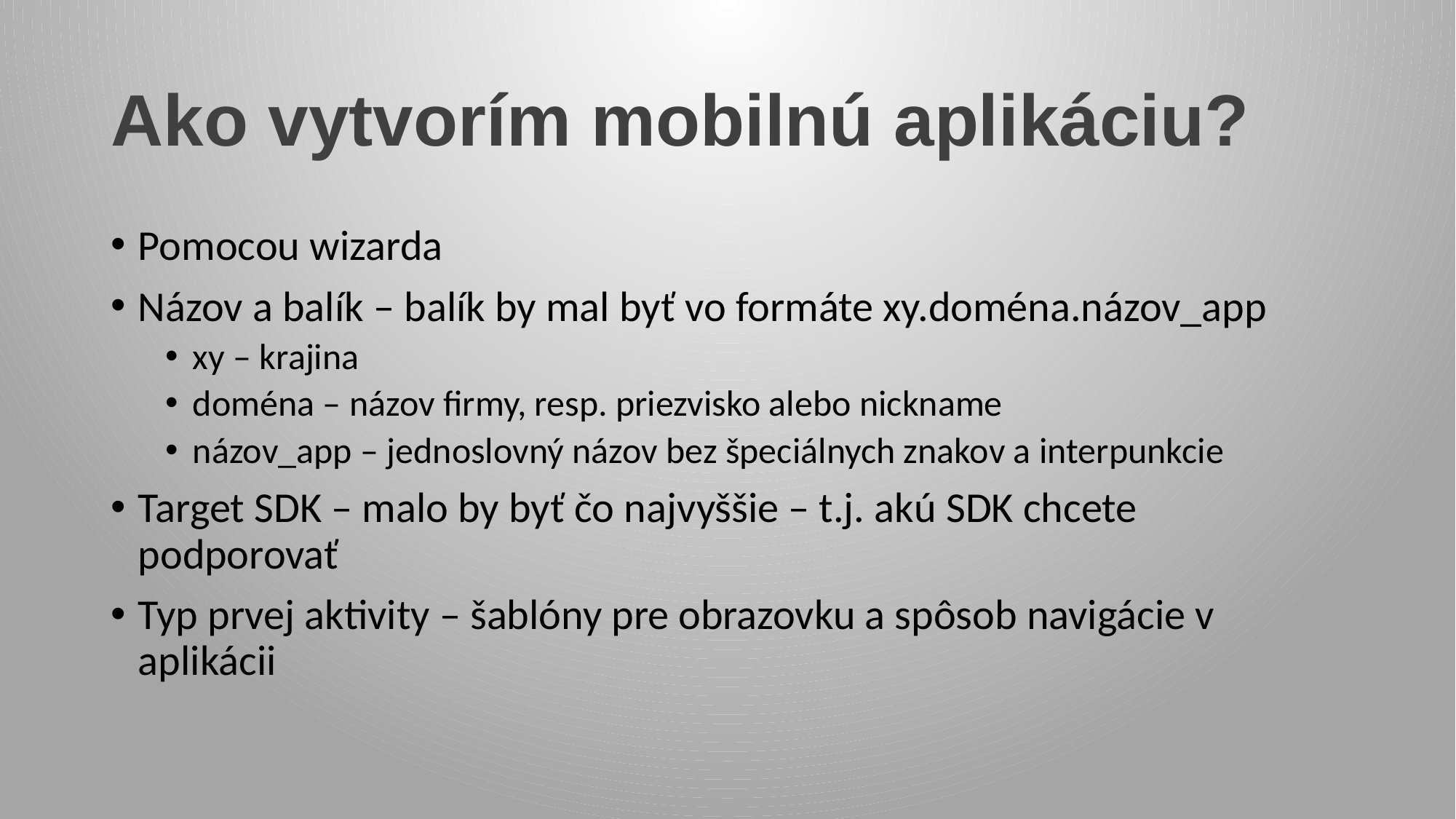

# Ako vytvorím mobilnú aplikáciu?
Pomocou wizarda
Názov a balík – balík by mal byť vo formáte xy.doména.názov_app
xy – krajina
doména – názov firmy, resp. priezvisko alebo nickname
názov_app – jednoslovný názov bez špeciálnych znakov a interpunkcie
Target SDK – malo by byť čo najvyššie – t.j. akú SDK chcete podporovať
Typ prvej aktivity – šablóny pre obrazovku a spôsob navigácie v aplikácii